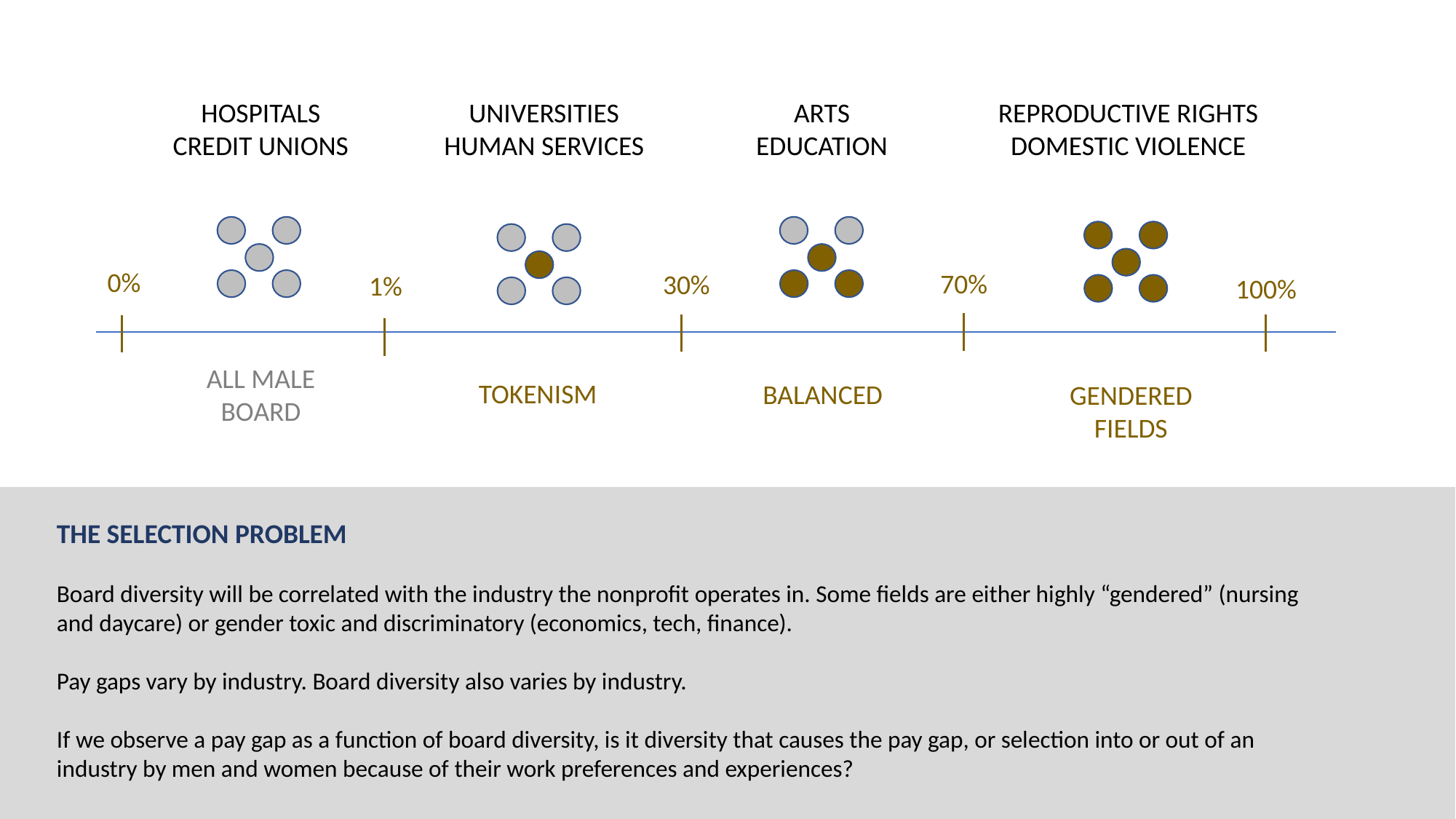

HOSPITALS
CREDIT UNIONS
UNIVERSITIES
HUMAN SERVICES
ARTS
EDUCATION
REPRODUCTIVE RIGHTS
DOMESTIC VIOLENCE

0%
70%
30%
1%
100%
ALL MALE BOARD
tokenism
balanced
gendered fields

THE SELECTION PROBLEM

Board diversity will be correlated with the industry the nonprofit operates in. Some fields are either highly “gendered” (nursing and daycare) or gender toxic and discriminatory (economics, tech, finance).

Pay gaps vary by industry. Board diversity also varies by industry.

If we observe a pay gap as a function of board diversity, is it diversity that causes the pay gap, or selection into or out of an industry by men and women because of their work preferences and experiences?